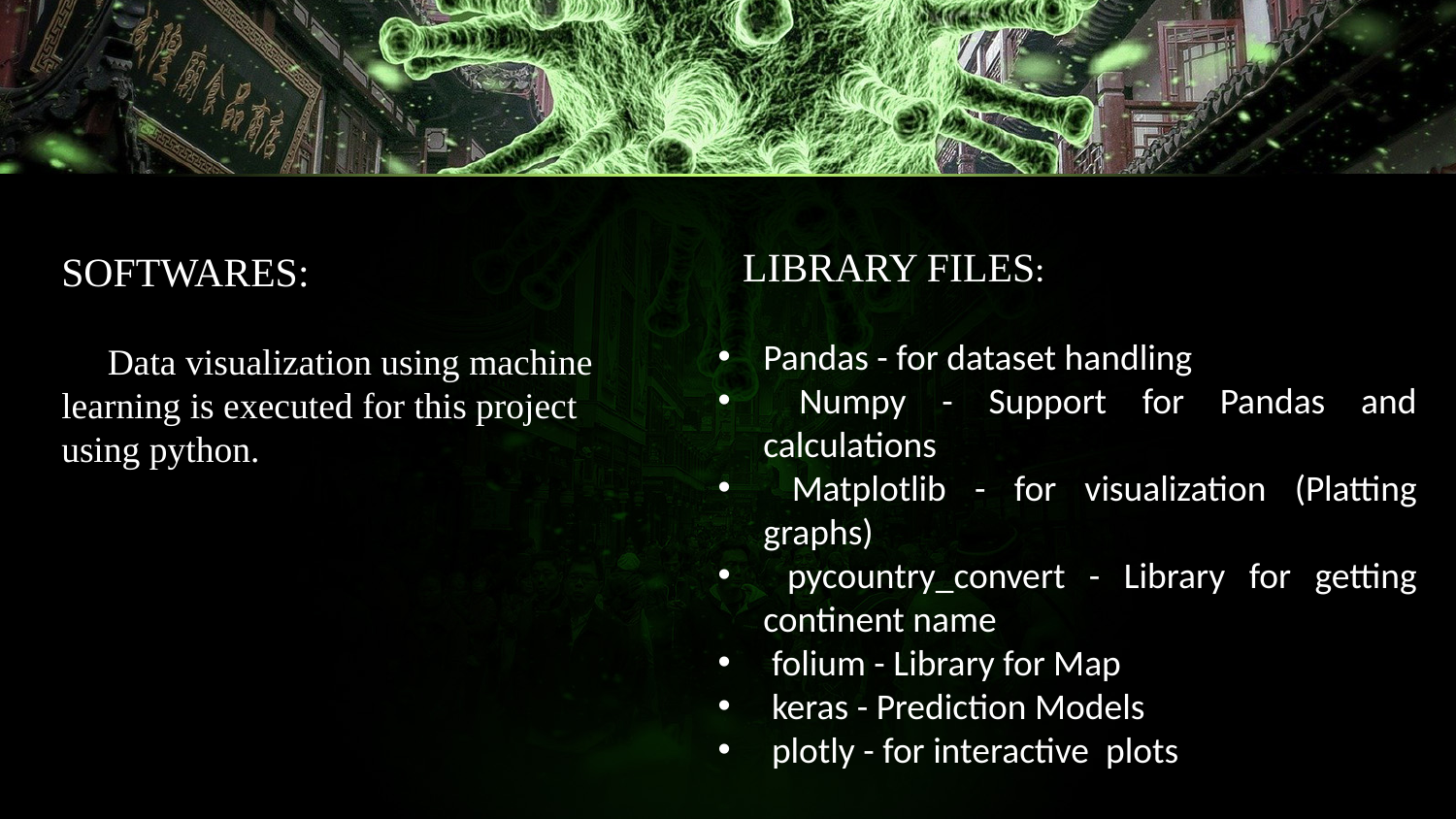

LIBRARY FILES:

Pandas - for dataset handling
 Numpy - Support for Pandas and calculations
 Matplotlib - for visualization (Platting graphs)
 pycountry_convert - Library for getting continent name
 folium - Library for Map
 keras - Prediction Models
 plotly - for interactive  plots
SOFTWARES:

     Data visualization using machine learning is executed for this project using python.